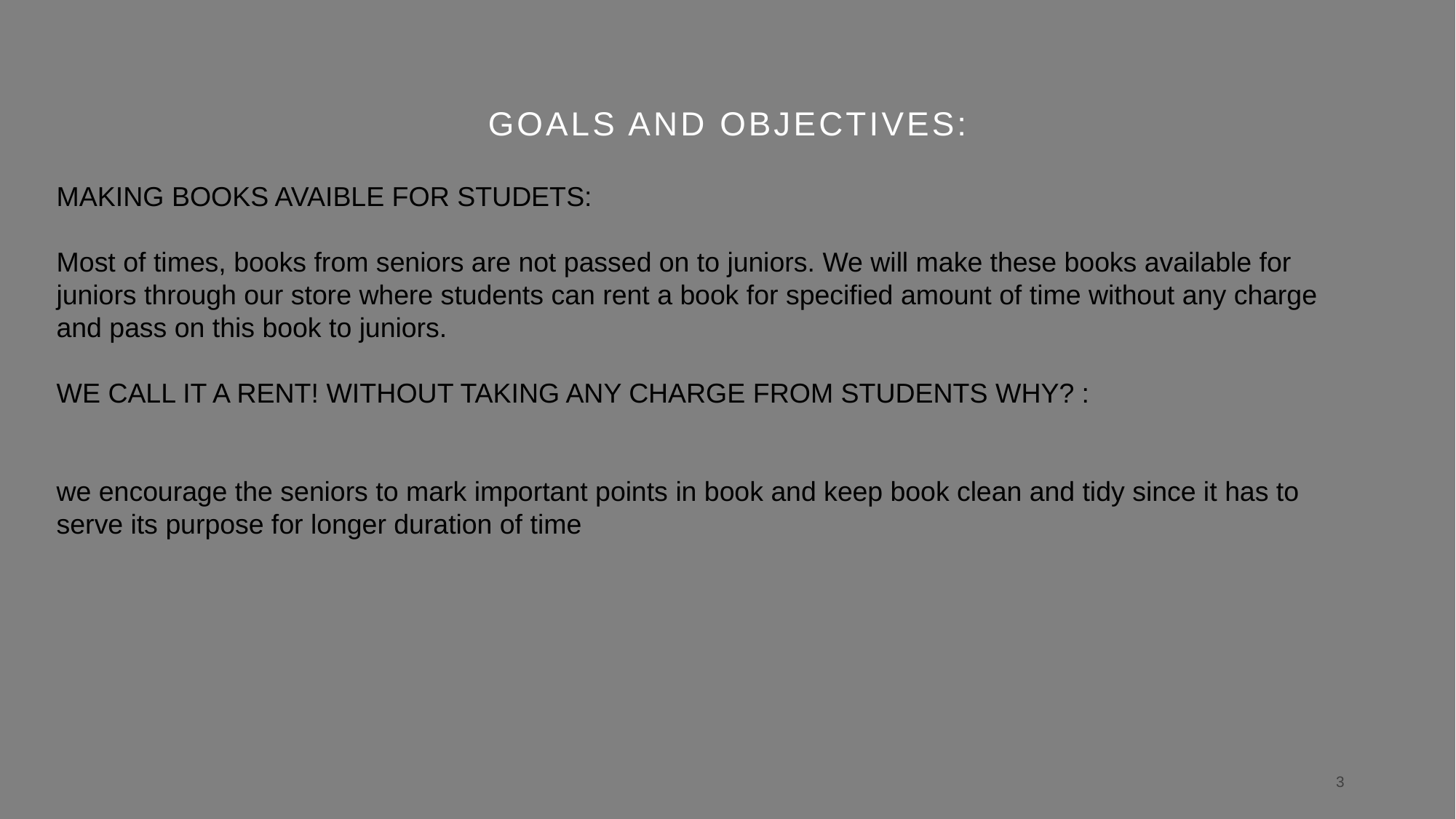

# Goals and objectives:
MAKING BOOKS AVAIBLE FOR STUDETS:

Most of times, books from seniors are not passed on to juniors. We will make these books available for juniors through our store where students can rent a book for specified amount of time without any charge and pass on this book to juniors.

WE CALL IT A RENT! WITHOUT TAKING ANY CHARGE FROM STUDENTS WHY? :

we encourage the seniors to mark important points in book and keep book clean and tidy since it has to serve its purpose for longer duration of time

3